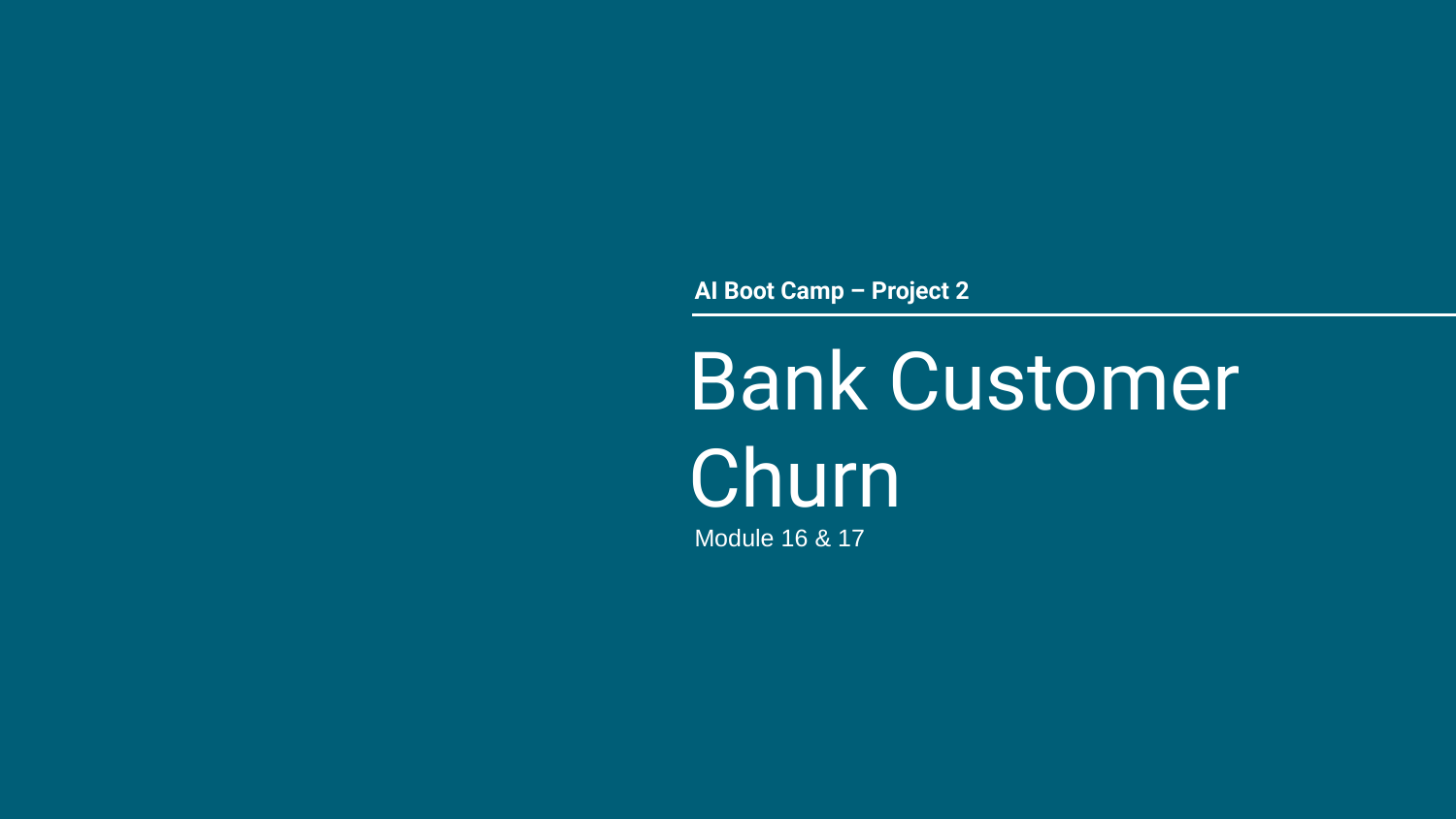

AI Boot Camp – Project 2
# Bank Customer Churn
Module 16 & 17